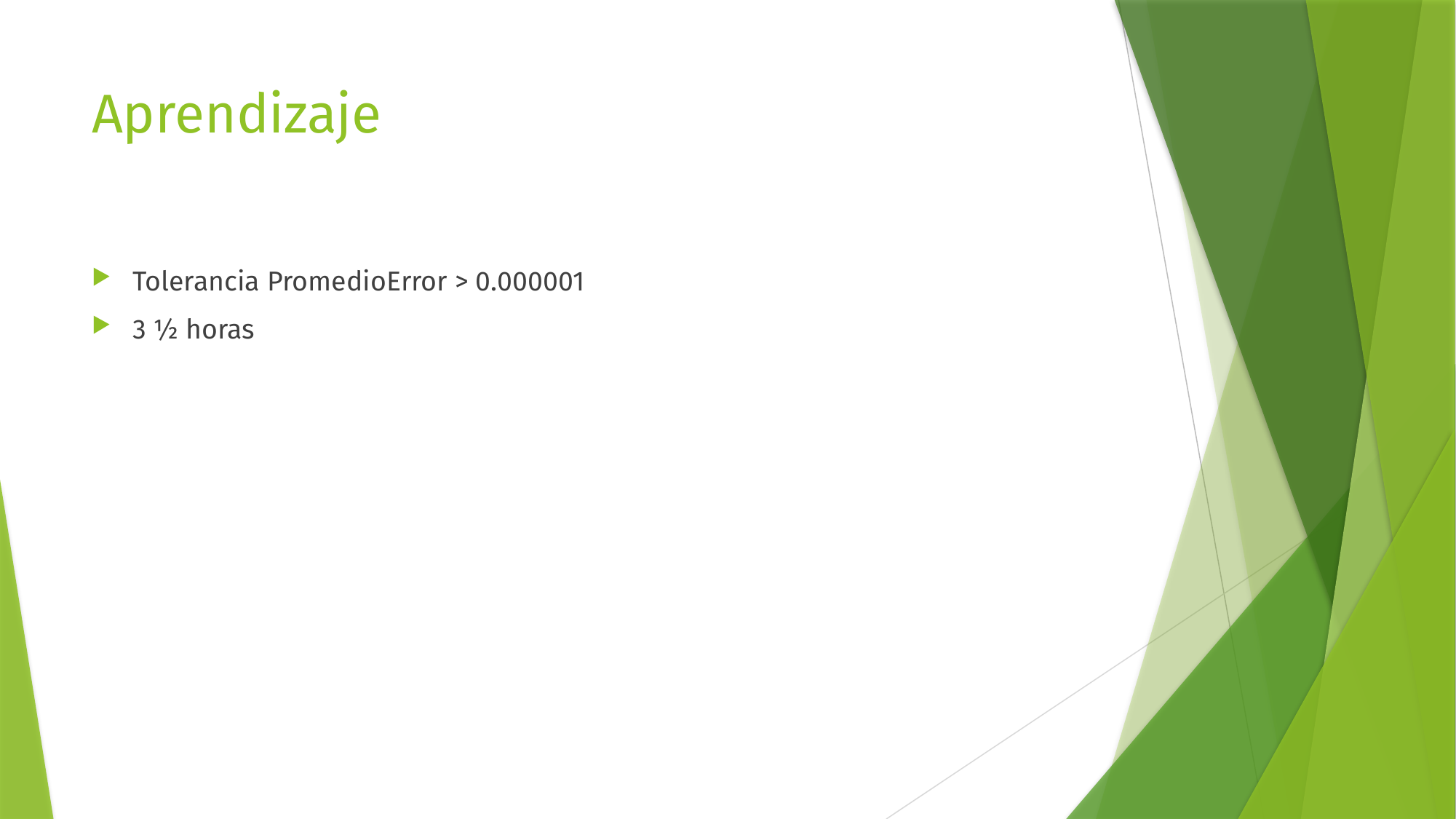

# Aprendizaje
Tolerancia PromedioError > 0.000001
3 ½ horas